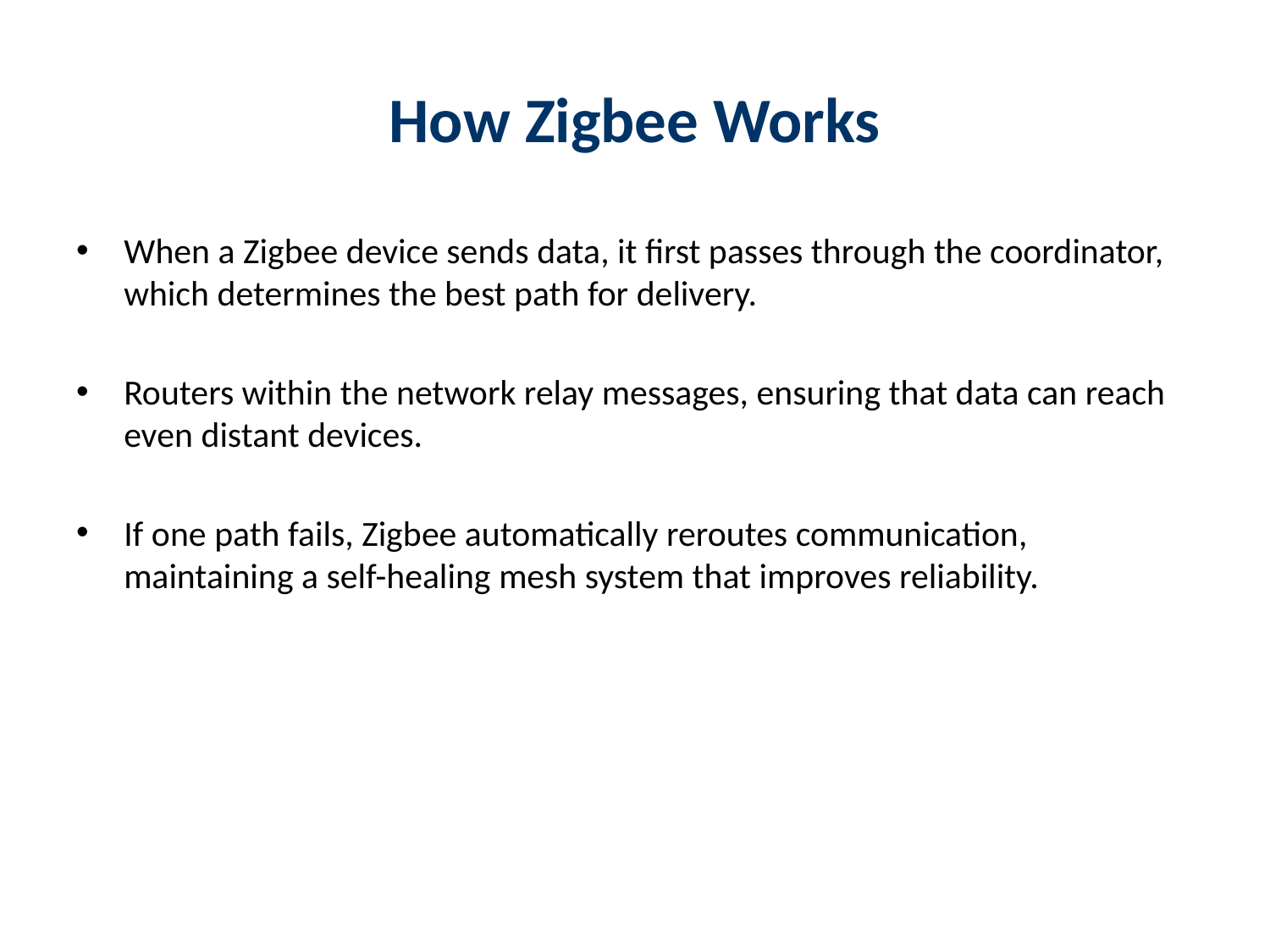

# How Zigbee Works
When a Zigbee device sends data, it first passes through the coordinator, which determines the best path for delivery.

Routers within the network relay messages, ensuring that data can reach even distant devices.

If one path fails, Zigbee automatically reroutes communication, maintaining a self-healing mesh system that improves reliability.